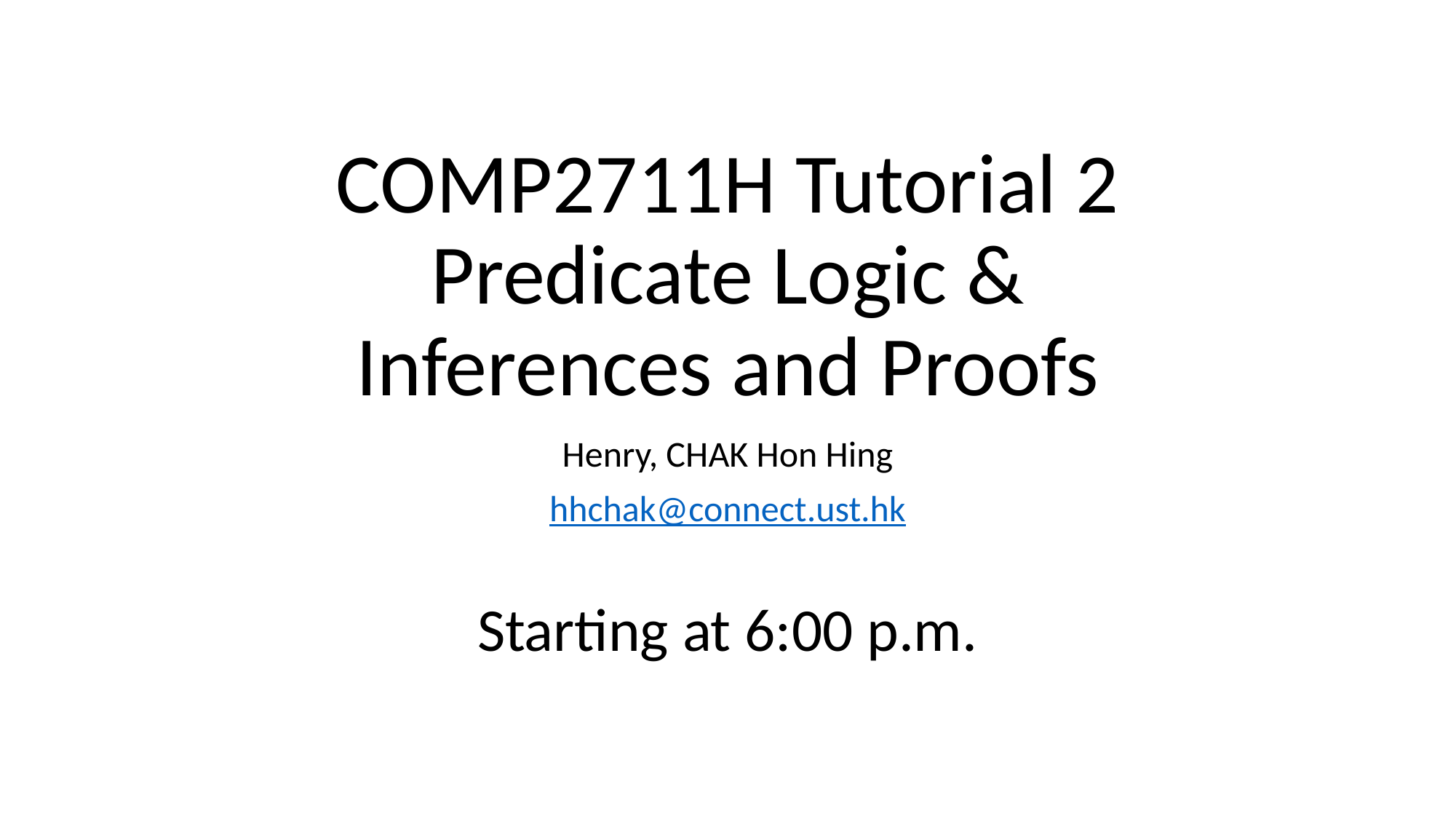

# COMP2711H Tutorial 2 Predicate Logic & Inferences and Proofs
Henry, CHAK Hon Hing
hhchak@connect.ust.hk

Starting at 6:00 p.m.